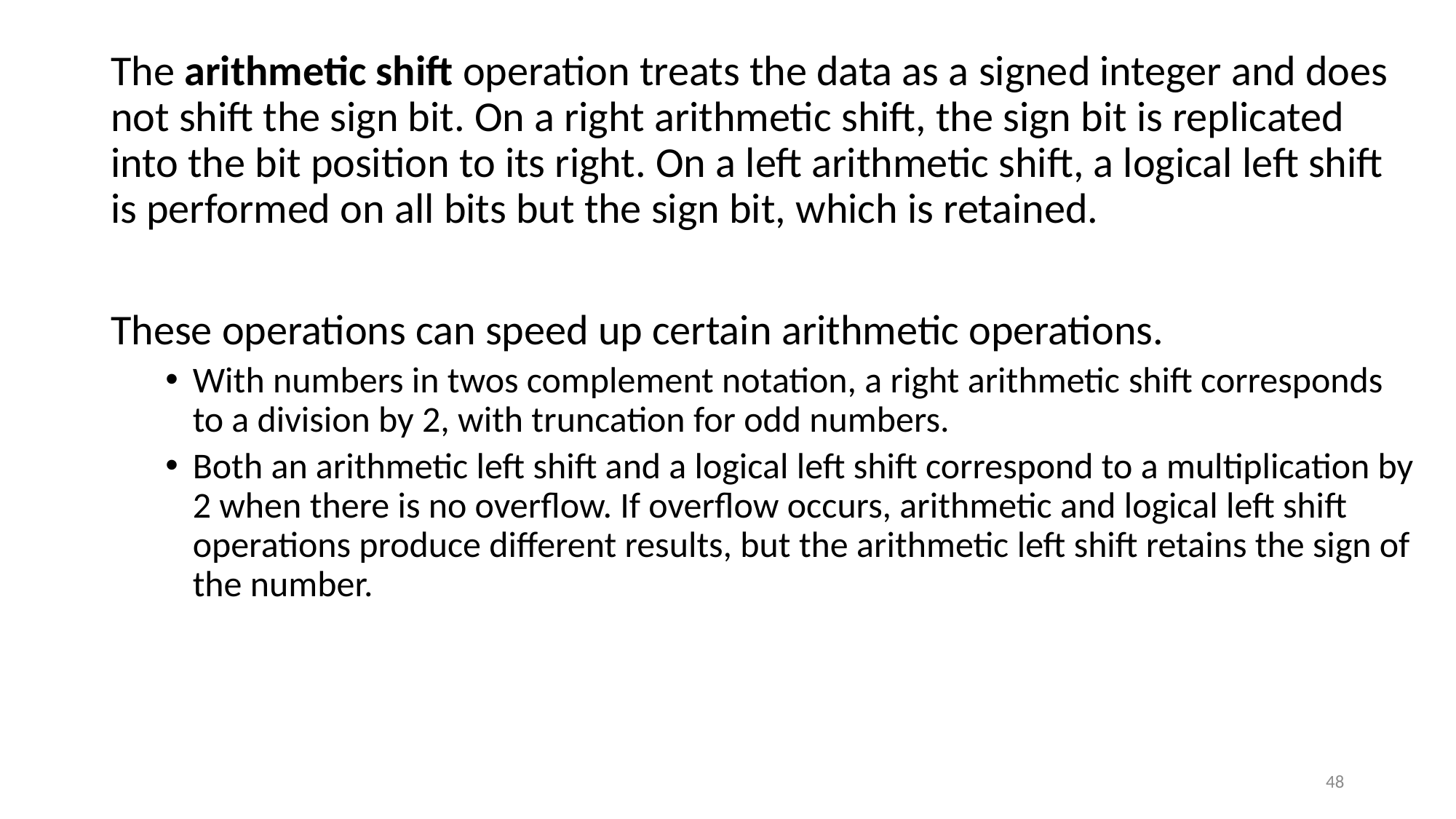

The arithmetic shift operation treats the data as a signed integer and does not shift the sign bit. On a right arithmetic shift, the sign bit is replicated into the bit position to its right. On a left arithmetic shift, a logical left shift is performed on all bits but the sign bit, which is retained.

These operations can speed up certain arithmetic operations.
With numbers in twos complement notation, a right arithmetic shift corresponds to a division by 2, with truncation for odd numbers.
Both an arithmetic left shift and a logical left shift correspond to a multiplication by 2 when there is no overflow. If overflow occurs, arithmetic and logical left shift operations produce different results, but the arithmetic left shift retains the sign of the number.
48